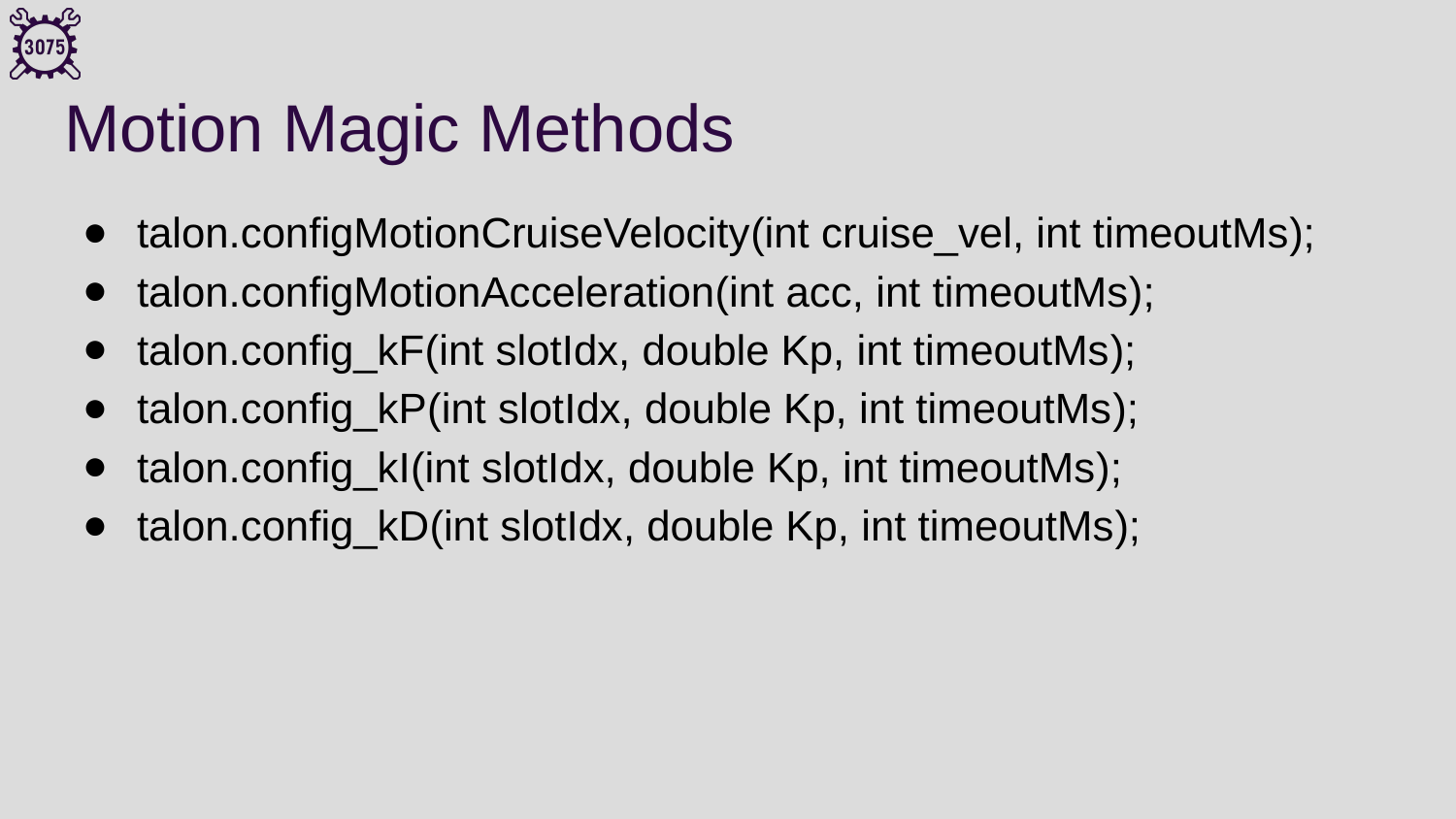

# Motion Magic Methods
talon.configMotionCruiseVelocity(int cruise_vel, int timeoutMs);
talon.configMotionAcceleration(int acc, int timeoutMs);
talon.config_kF(int slotIdx, double Kp, int timeoutMs);
talon.config_kP(int slotIdx, double Kp, int timeoutMs);
talon.config_kI(int slotIdx, double Kp, int timeoutMs);
talon.config_kD(int slotIdx, double Kp, int timeoutMs);